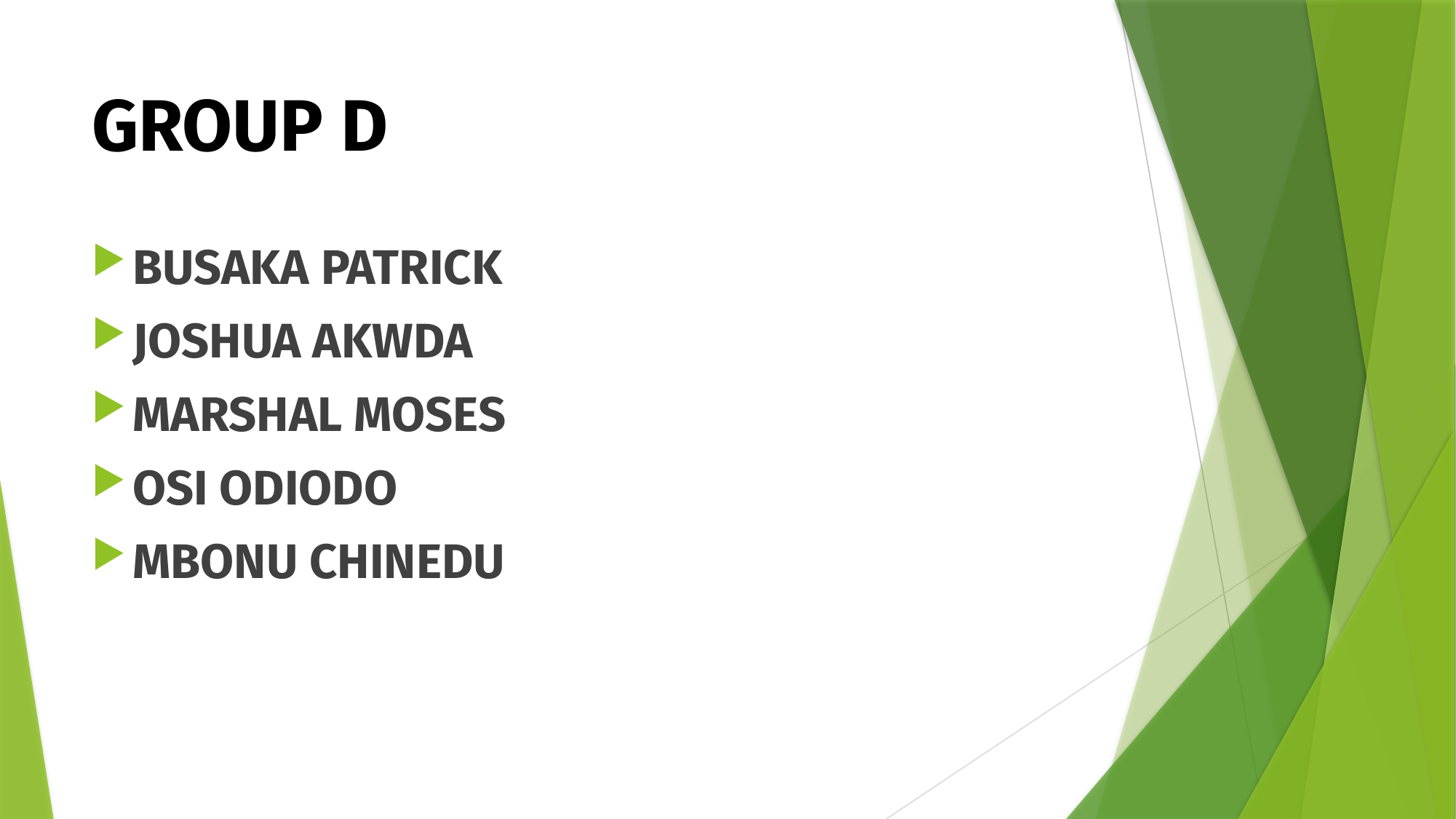

# GROUP D
BUSAKA PATRICK
JOSHUA AKWDA
MARSHAL MOSES
OSI ODIODO
MBONU CHINEDU